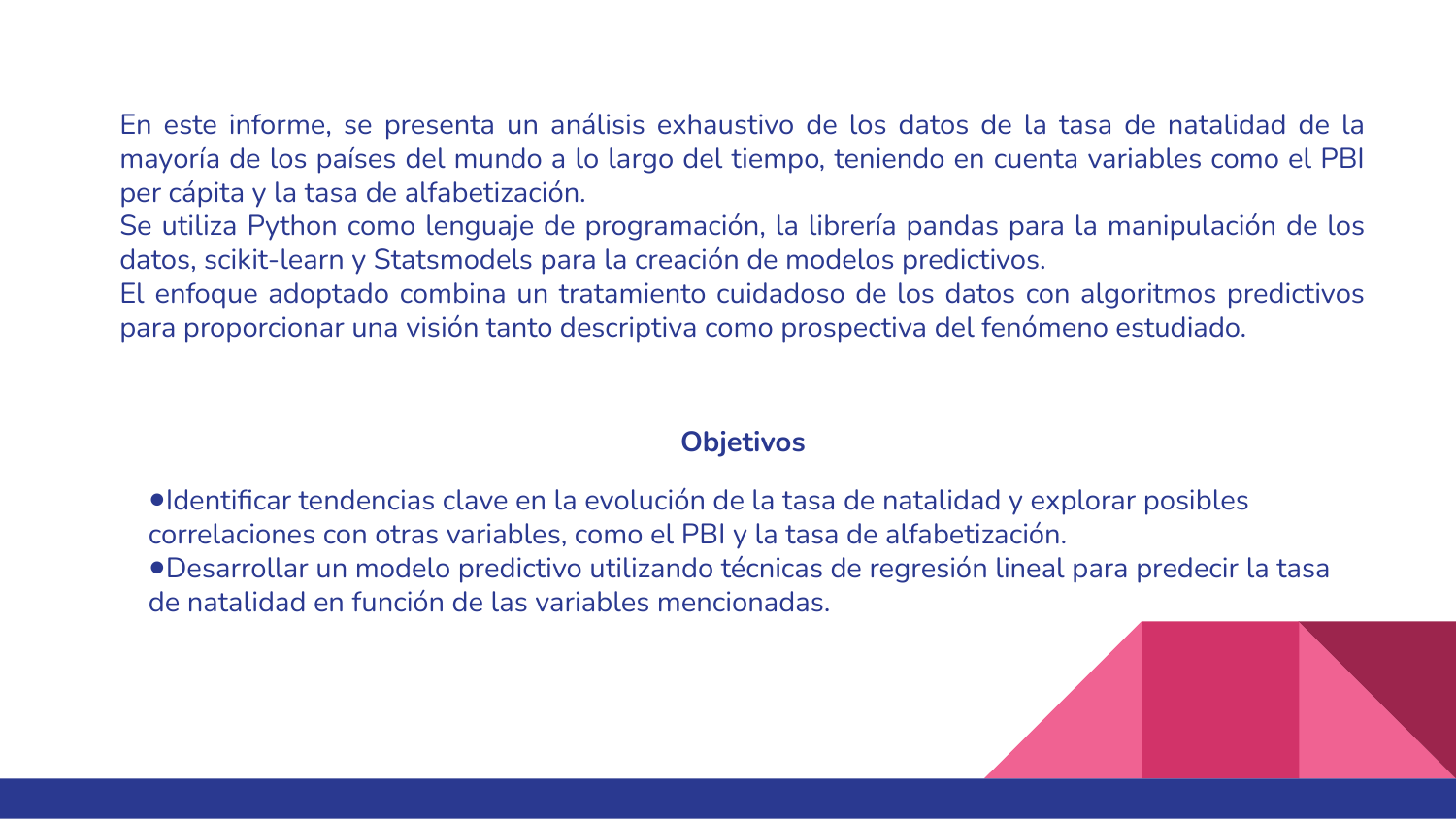

En este informe, se presenta un análisis exhaustivo de los datos de la tasa de natalidad de la mayoría de los países del mundo a lo largo del tiempo, teniendo en cuenta variables como el PBI per cápita y la tasa de alfabetización.
Se utiliza Python como lenguaje de programación, la librería pandas para la manipulación de los datos, scikit-learn y Statsmodels para la creación de modelos predictivos.
El enfoque adoptado combina un tratamiento cuidadoso de los datos con algoritmos predictivos para proporcionar una visión tanto descriptiva como prospectiva del fenómeno estudiado.

Objetivos
Identificar tendencias clave en la evolución de la tasa de natalidad y explorar posibles correlaciones con otras variables, como el PBI y la tasa de alfabetización.
Desarrollar un modelo predictivo utilizando técnicas de regresión lineal para predecir la tasa de natalidad en función de las variables mencionadas.